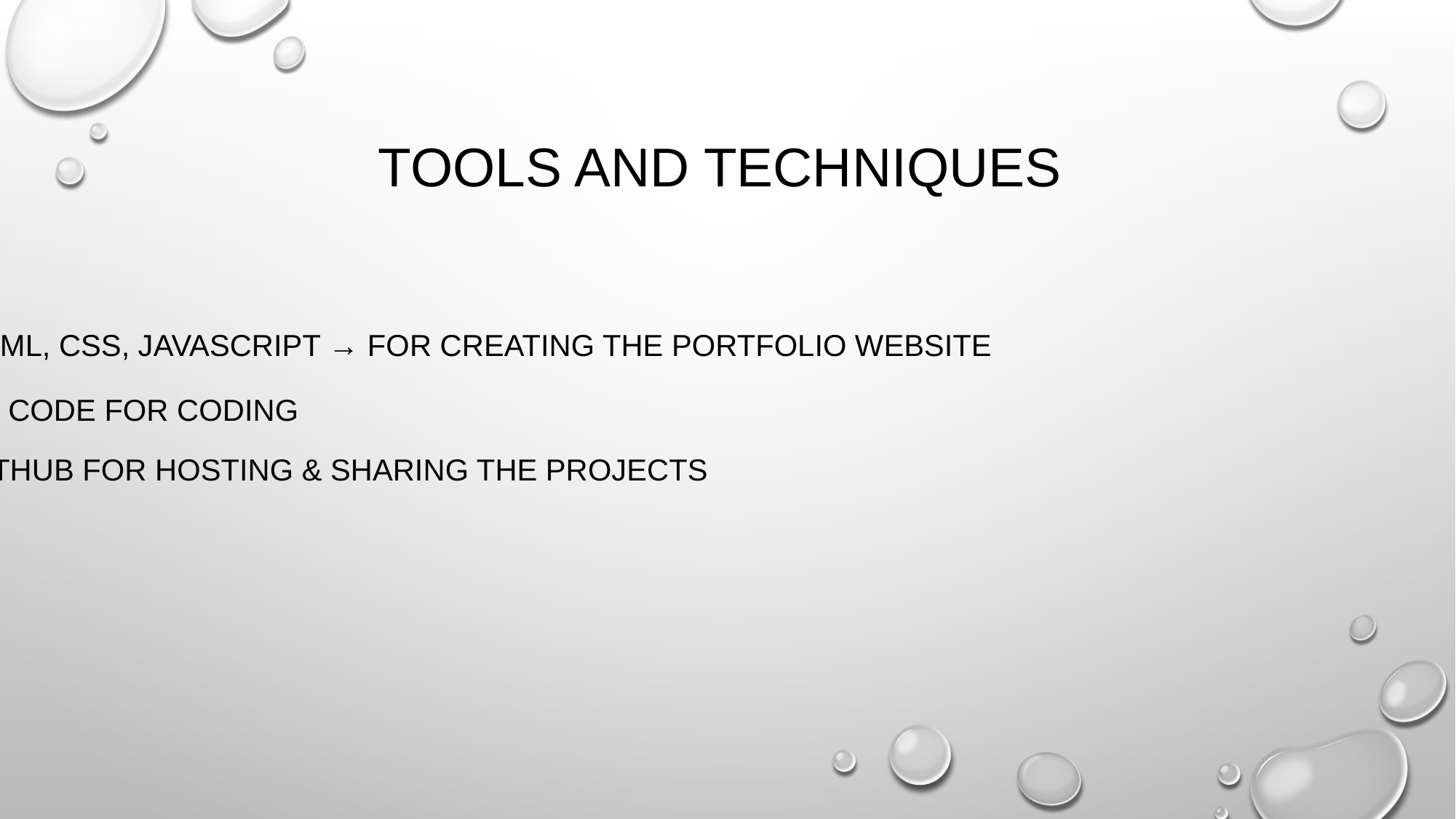

# Tools and techniques

HTML, CSS, JavaScript → for creating the portfolio website
VS Code for coding
GitHub for hosting & sharing the projects